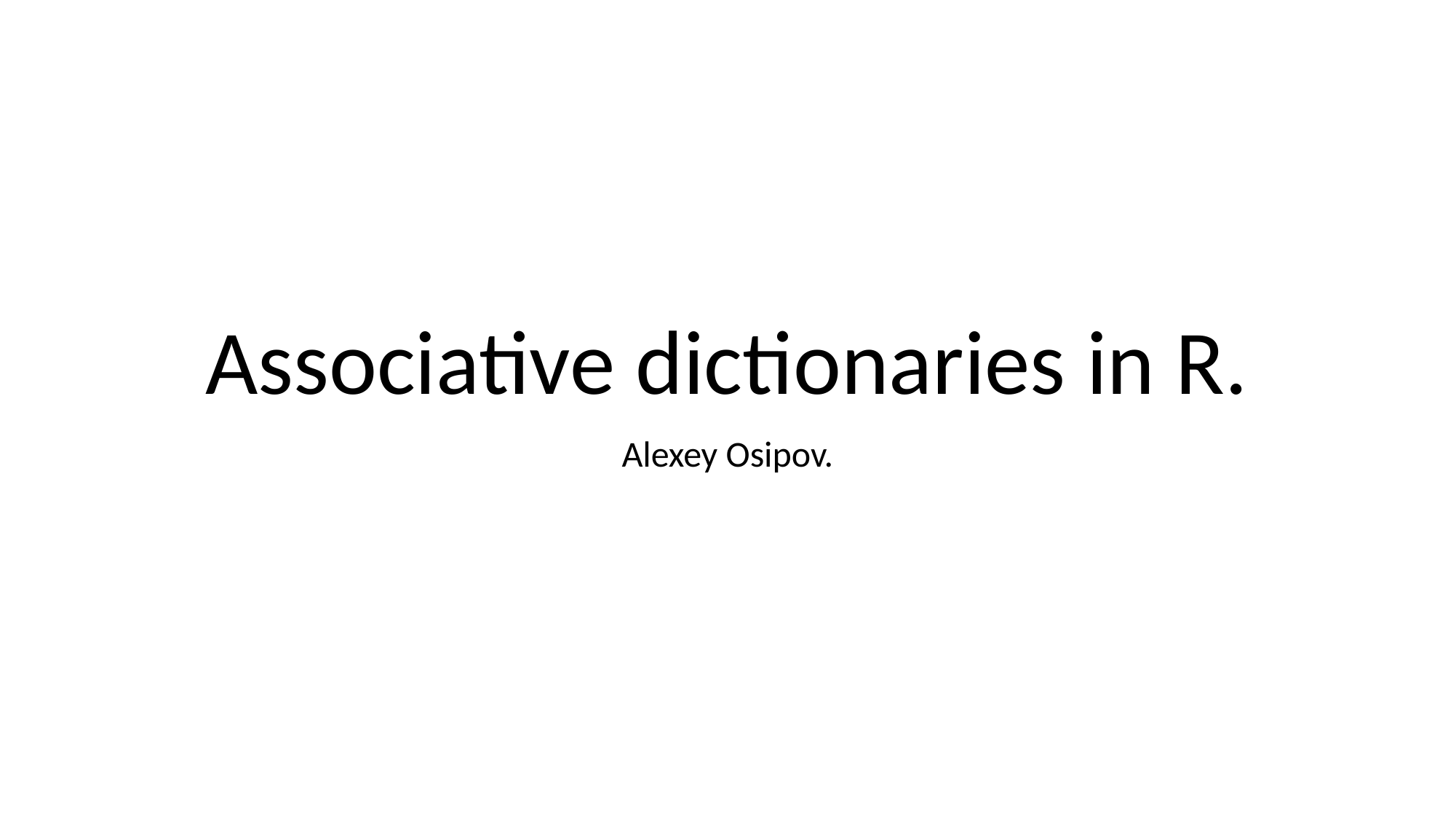

# Associative dictionaries in R.
Alexey Osipov.